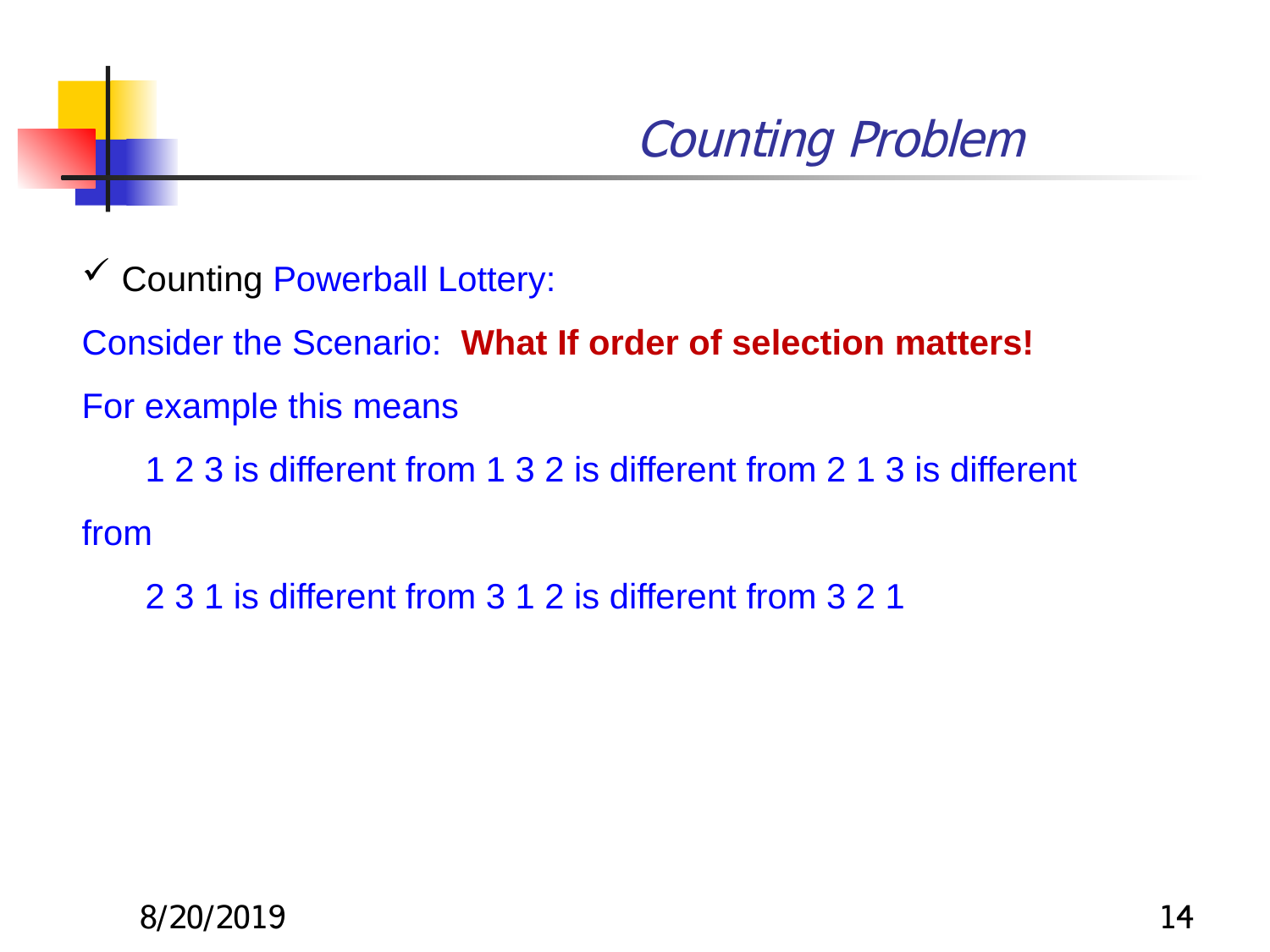

Counting Problem
Counting Powerball Lottery:
Consider the Scenario:  What If order of selection matters!
For example this means
	1 2 3 is different from 1 3 2 is different from 2 1 3 is different from
	2 3 1 is different from 3 1 2 is different from 3 2 1

8/20/2019
14